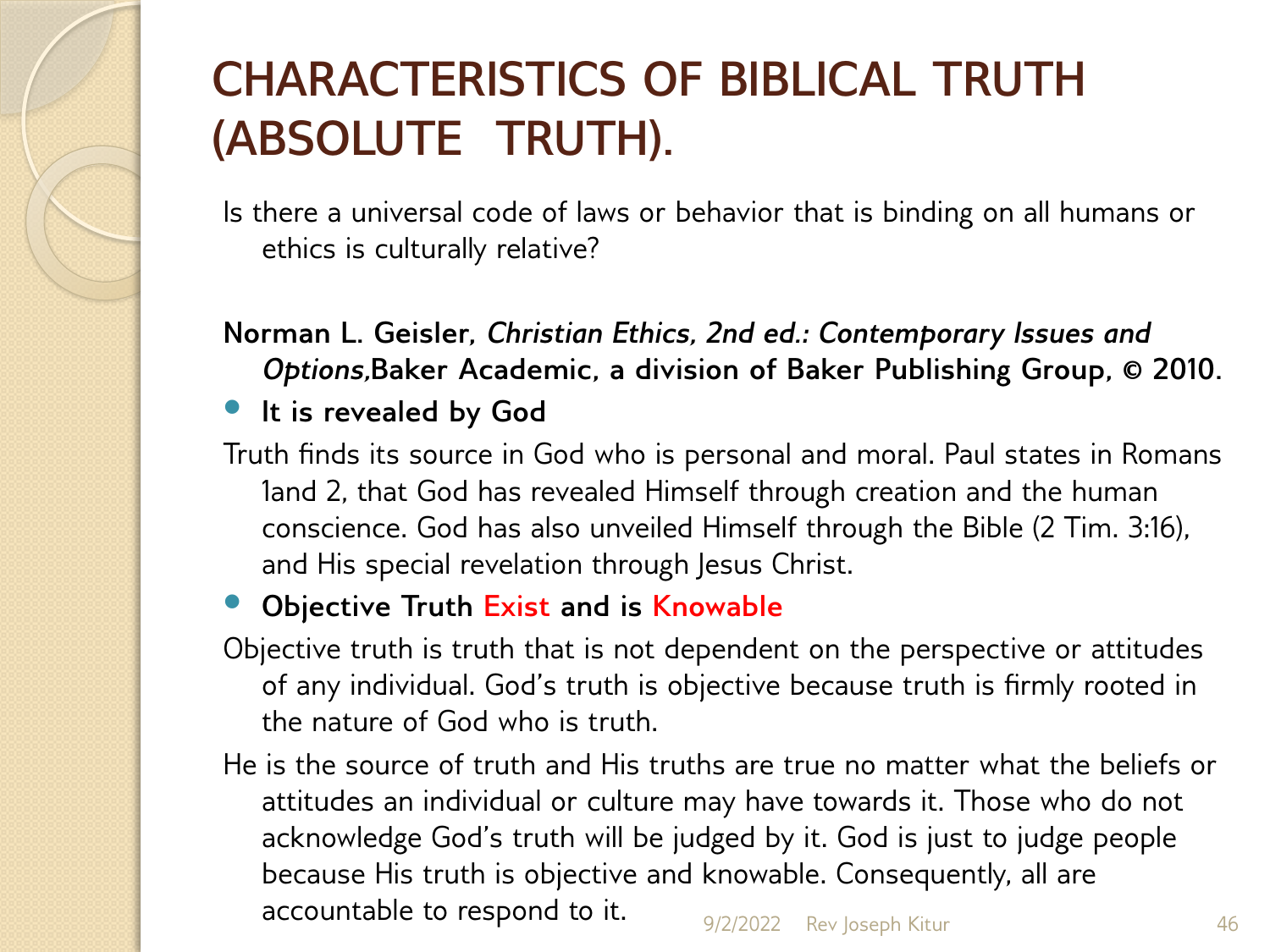

# CHARACTERISTICS OF BIBLICAL TRUTH (ABSOLUTE  TRUTH).
Is there a universal code of laws or behavior that is binding on all humans or ethics is culturally relative?

Norman L. Geisler, Christian Ethics, 2nd ed.: Contemporary Issues and Options,Baker Academic, a division of Baker Publishing Group, © 2010.
It is revealed by God
Truth finds its source in God who is personal and moral. Paul states in Romans 1and 2, that God has revealed Himself through creation and the human conscience. God has also unveiled Himself through the Bible (2 Tim. 3:16), and His special revelation through Jesus Christ.
Objective Truth Exist and is Knowable
Objective truth is truth that is not dependent on the perspective or attitudes of any individual. God’s truth is objective because truth is firmly rooted in the nature of God who is truth.
He is the source of truth and His truths are true no matter what the beliefs or attitudes an individual or culture may have towards it. Those who do not acknowledge God’s truth will be judged by it. God is just to judge people because His truth is objective and knowable. Consequently, all are accountable to respond to it.

9/2/2022
Rev Joseph Kitur
46